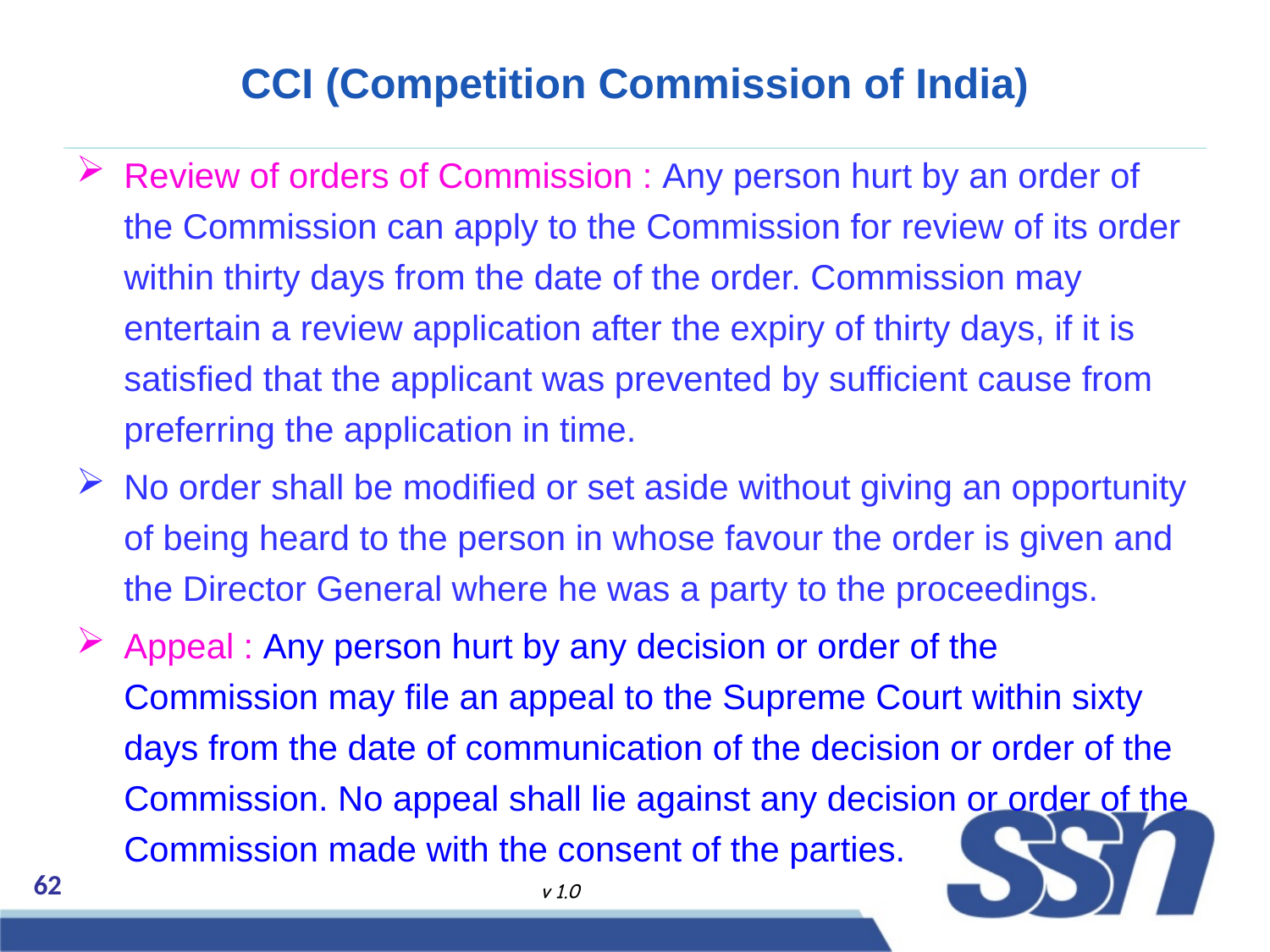

# CCI (Competition Commission of India)
Review of orders of Commission : Any person hurt by an order of the Commission can apply to the Commission for review of its order within thirty days from the date of the order. Commission may entertain a review application after the expiry of thirty days, if it is satisfied that the applicant was prevented by sufficient cause from preferring the application in time.
No order shall be modified or set aside without giving an opportunity of being heard to the person in whose favour the order is given and the Director General where he was a party to the proceedings.
Appeal : Any person hurt by any decision or order of the Commission may file an appeal to the Supreme Court within sixty days from the date of communication of the decision or order of the Commission. No appeal shall lie against any decision or order of the Commission made with the consent of the parties.